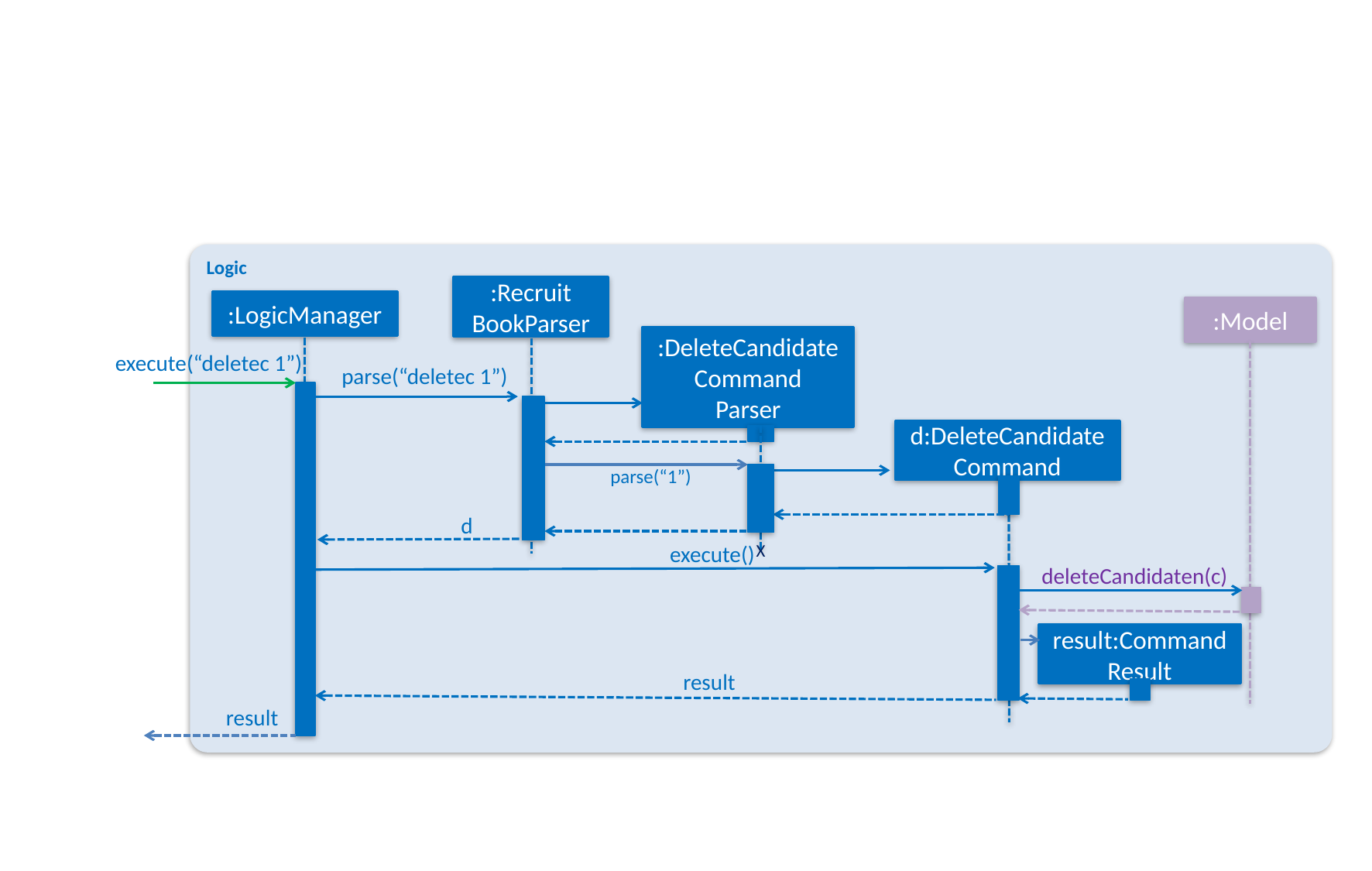

Logic
:Recruit
BookParser
:LogicManager
:Model
:DeleteCandidateCommand
Parser
execute(“deletec 1”)
parse(“deletec 1”)

d:DeleteCandidate
Command

parse(“1”)

d
X
execute()
deleteCandidaten(c)

result:Command Result
result

result